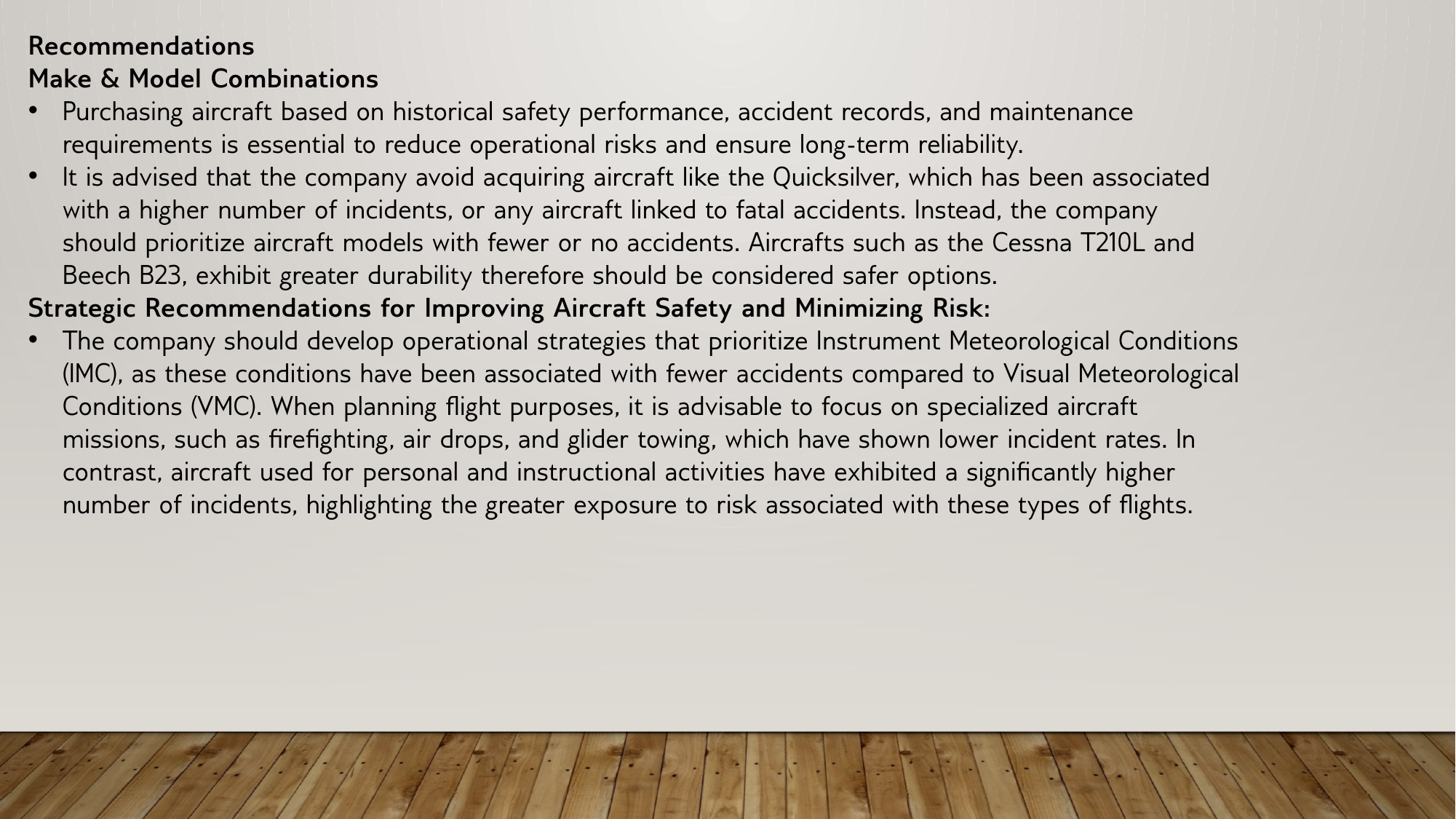

Recommendations
Make & Model Combinations
Purchasing aircraft based on historical safety performance, accident records, and maintenance requirements is essential to reduce operational risks and ensure long-term reliability.
It is advised that the company avoid acquiring aircraft like the Quicksilver, which has been associated with a higher number of incidents, or any aircraft linked to fatal accidents. Instead, the company should prioritize aircraft models with fewer or no accidents. Aircrafts such as the Cessna T210L and Beech B23, exhibit greater durability therefore should be considered safer options.
Strategic Recommendations for Improving Aircraft Safety and Minimizing Risk:
The company should develop operational strategies that prioritize Instrument Meteorological Conditions (IMC), as these conditions have been associated with fewer accidents compared to Visual Meteorological Conditions (VMC). When planning flight purposes, it is advisable to focus on specialized aircraft missions, such as firefighting, air drops, and glider towing, which have shown lower incident rates. In contrast, aircraft used for personal and instructional activities have exhibited a significantly higher number of incidents, highlighting the greater exposure to risk associated with these types of flights.